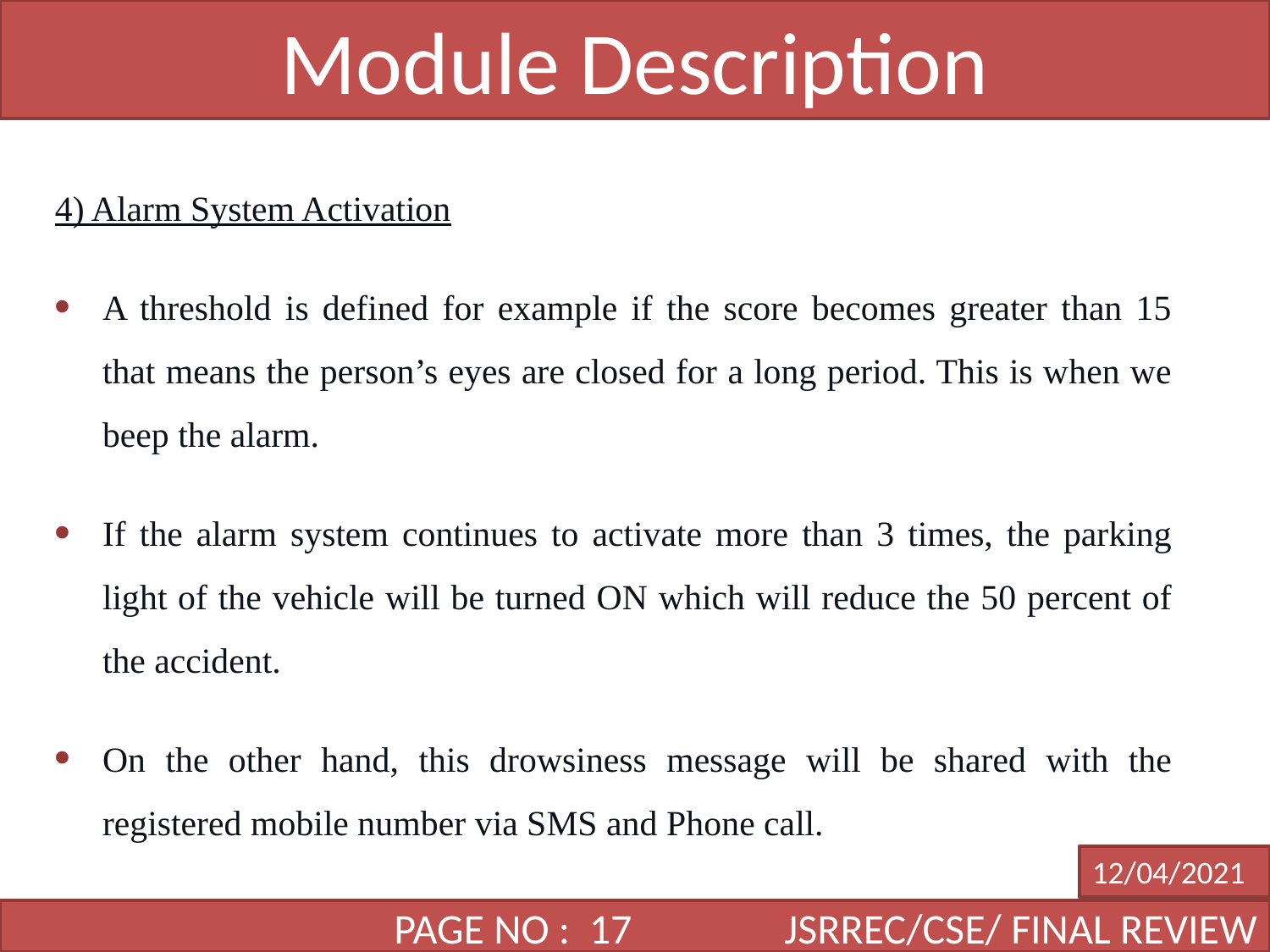

Module Description
4) Alarm System Activation
A threshold is defined for example if the score becomes greater than 15 that means the person’s eyes are closed for a long period. This is when we beep the alarm.
If the alarm system continues to activate more than 3 times, the parking light of the vehicle will be turned ON which will reduce the 50 percent of the accident.
On the other hand, this drowsiness message will be shared with the registered mobile number via SMS and Phone call.
12/04/2021
DATE

                                    PAGE NO :  17                JSRREC/CSE/ FINAL REVIEW